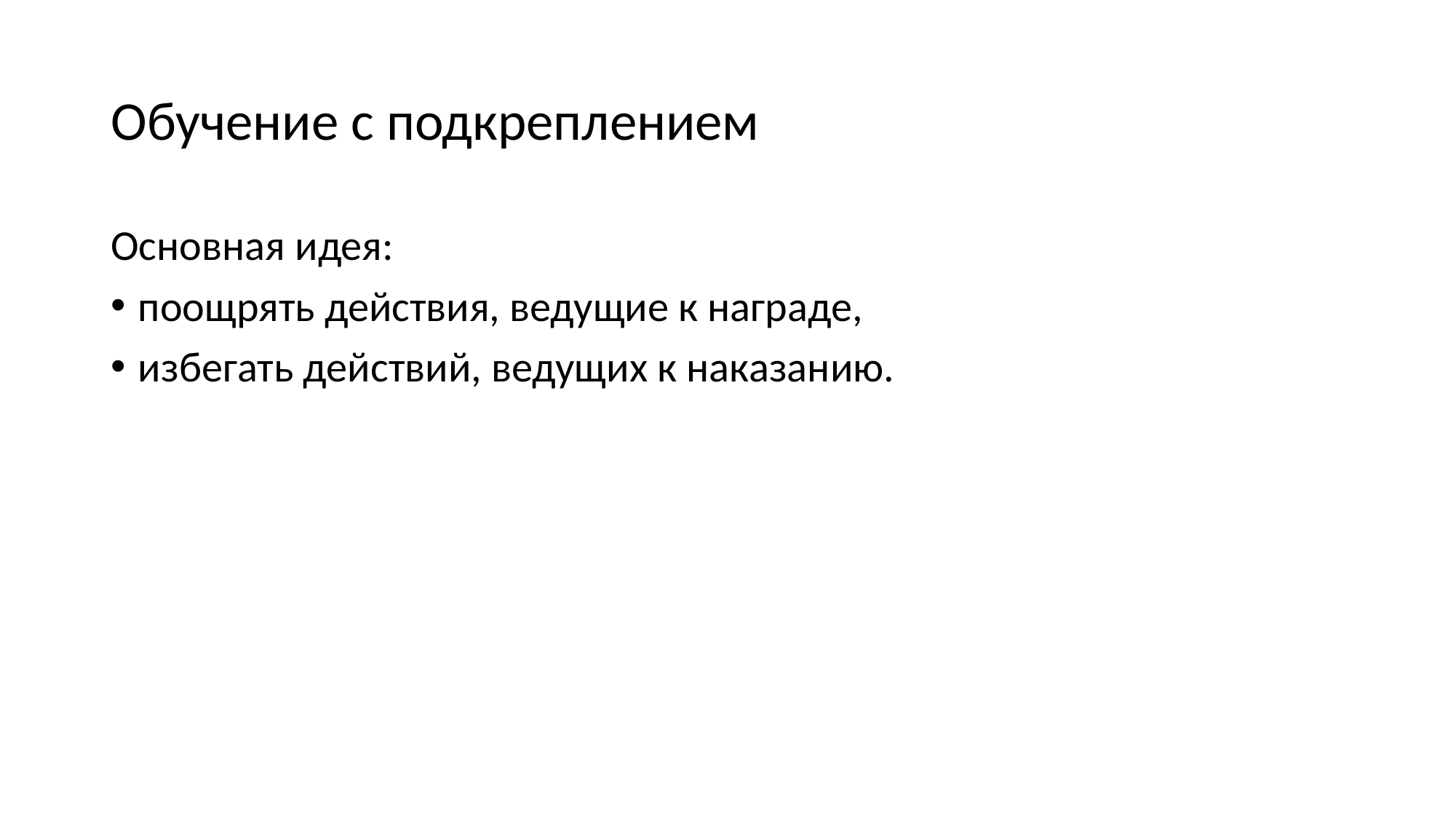

# Обучение с подкреплением
Основная идея:
поощрять действия, ведущие к награде,
избегать действий, ведущих к наказанию.